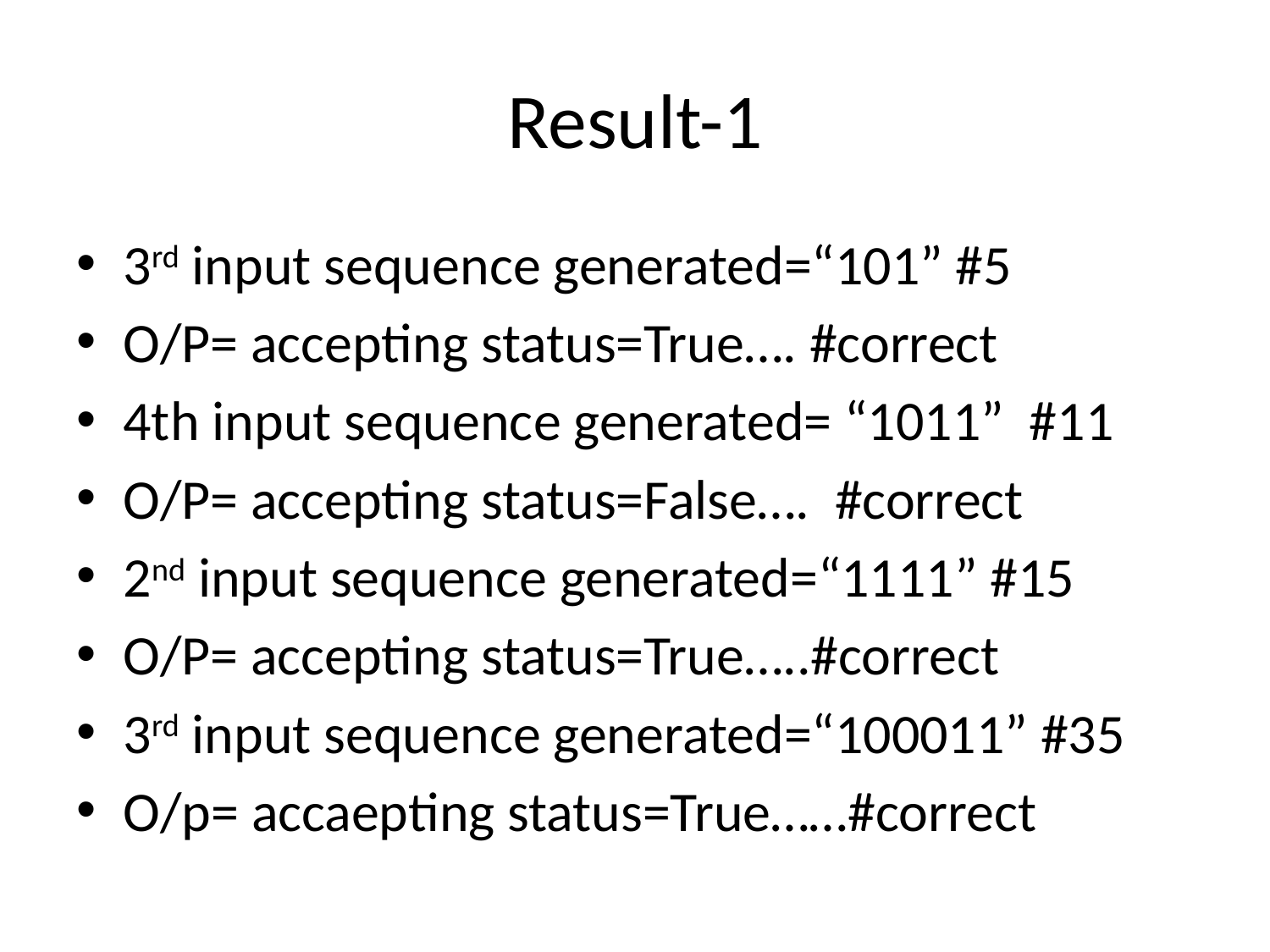

# Result-1
3rd input sequence generated=“101” #5
O/P= accepting status=True…. #correct
4th input sequence generated= “1011”  #11
O/P= accepting status=False….  #correct
2nd input sequence generated=“1111” #15
O/P= accepting status=True…..#correct
3rd input sequence generated=“100011” #35
O/p= accaepting status=True……#correct